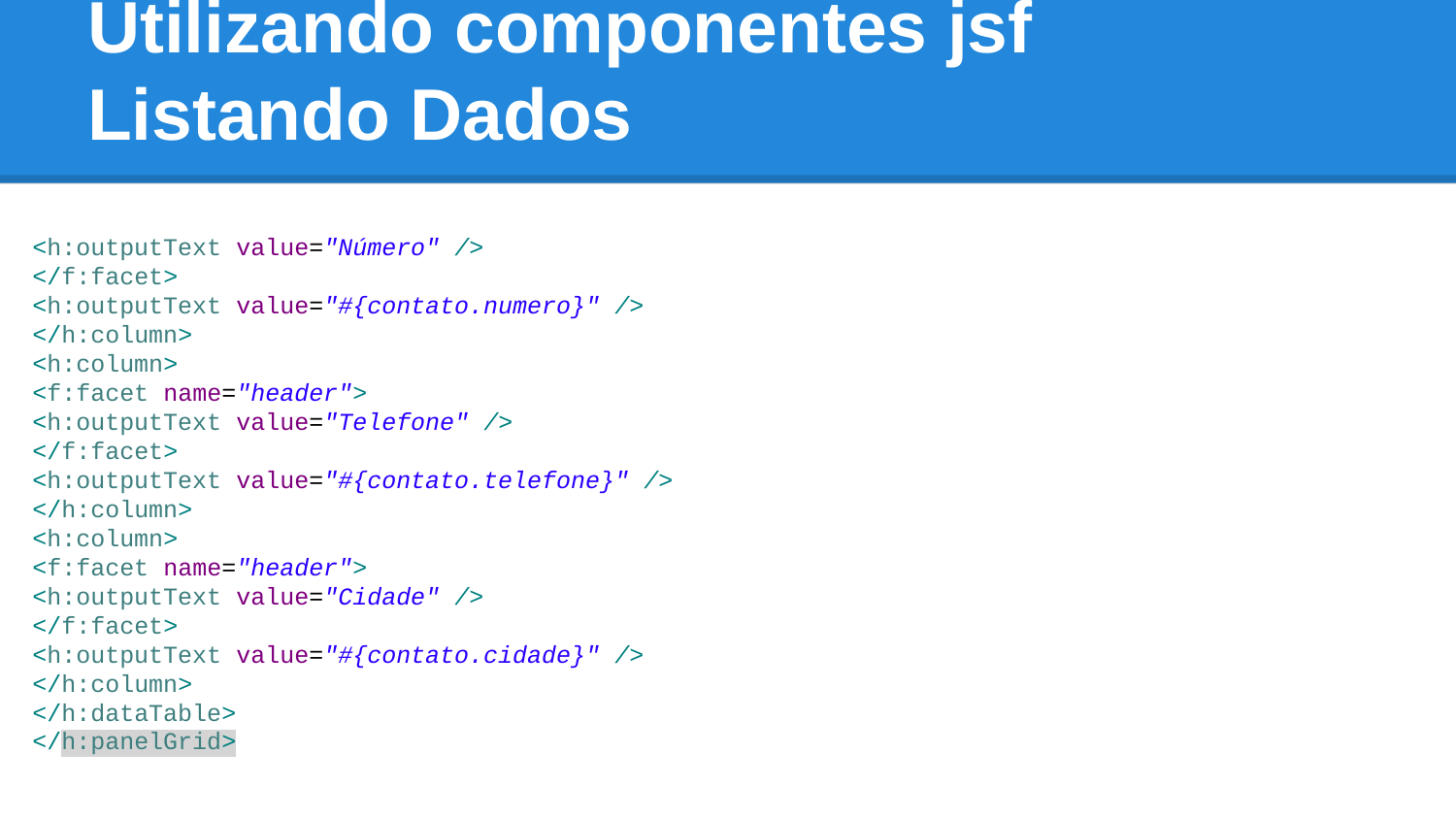

# Utilizando componentes jsf Listando Dados
<h:outputText value="Número" />
</f:facet>
<h:outputText value="#{contato.numero}" />
</h:column>
<h:column>
<f:facet name="header">
<h:outputText value="Telefone" />
</f:facet>
<h:outputText value="#{contato.telefone}" />
</h:column>
<h:column>
<f:facet name="header">
<h:outputText value="Cidade" />
</f:facet>
<h:outputText value="#{contato.cidade}" />
</h:column>
</h:dataTable>
</h:panelGrid>